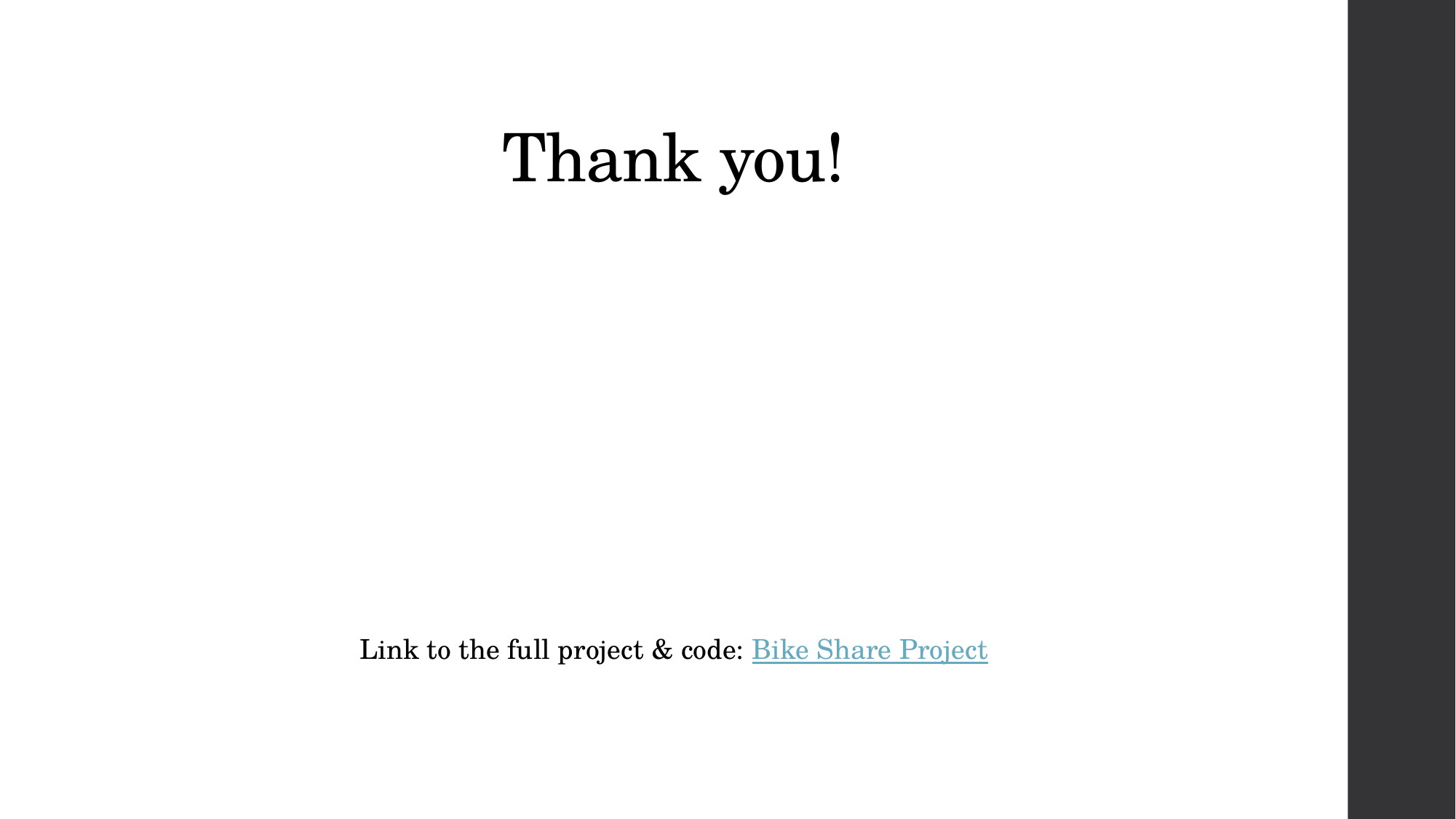

# Thank you!
Link to the full project & code: Bike Share Project